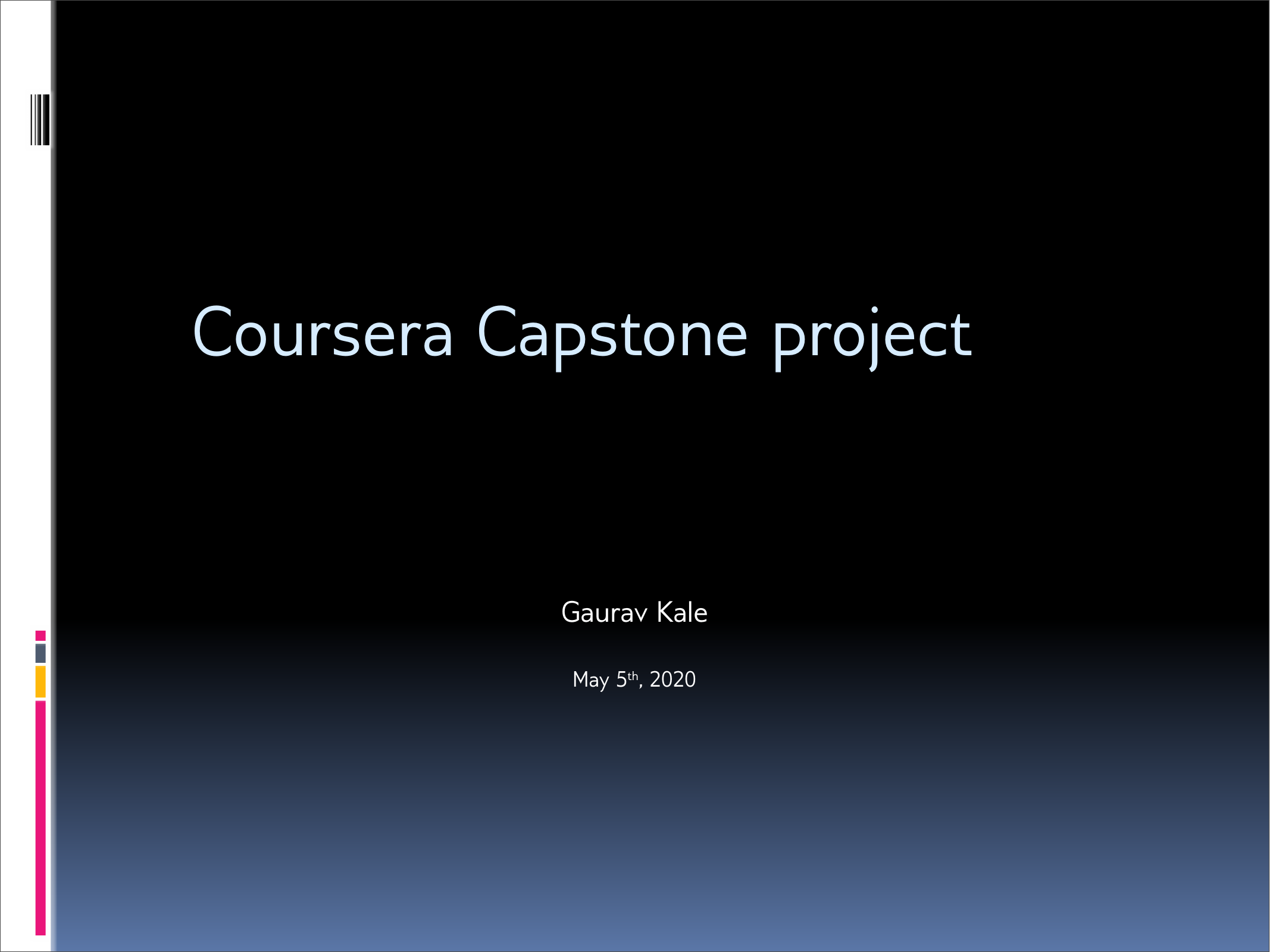

# Coursera Capstone project
Gaurav Kale

May 5th, 2020